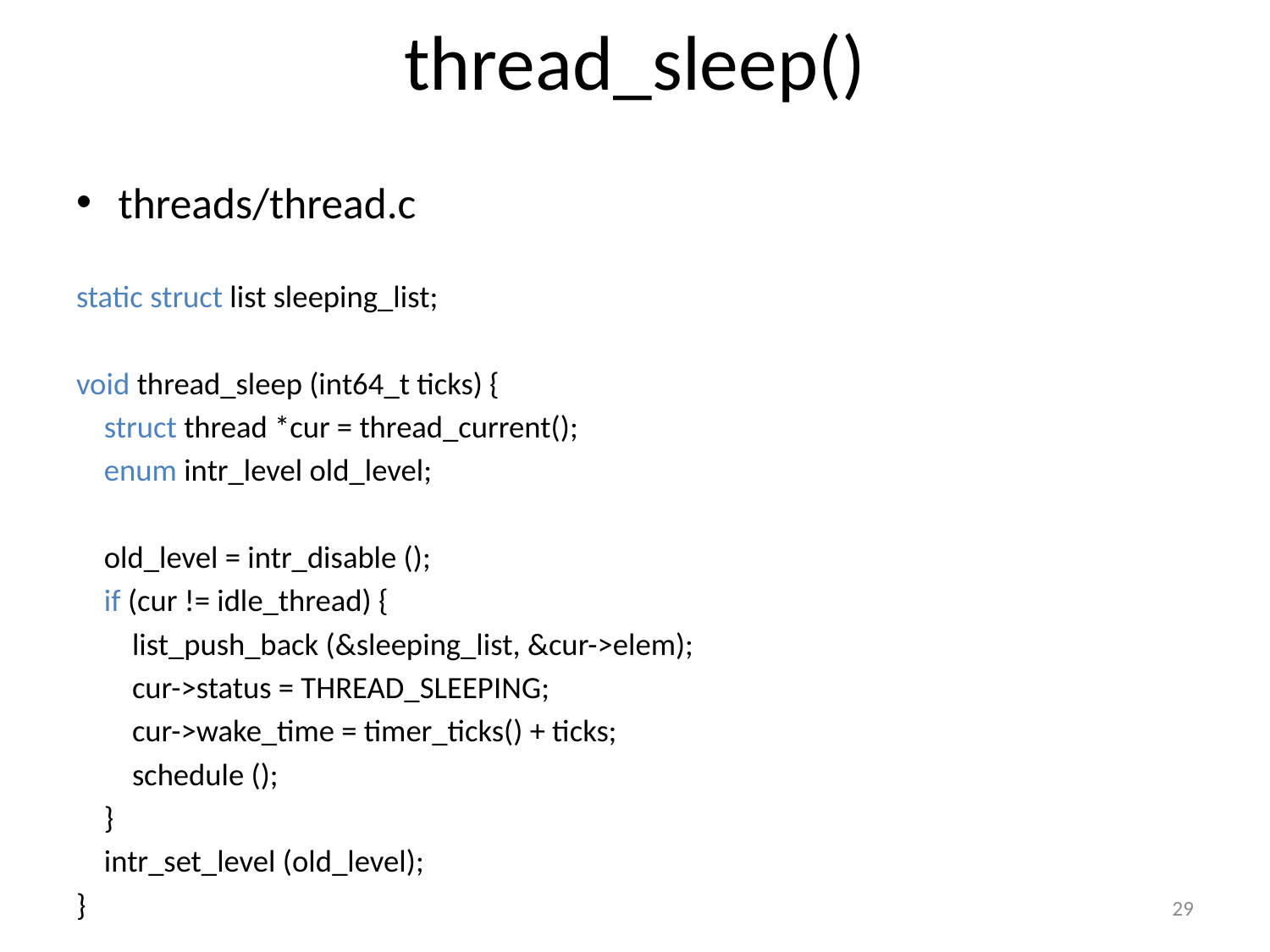

# thread_sleep()
threads/thread.c

static struct list sleeping_list;

void thread_sleep (int64_t ticks) {
    struct thread *cur = thread_current();
    enum intr_level old_level;

    old_level = intr_disable ();
    if (cur != idle_thread) {
        list_push_back (&sleeping_list, &cur->elem);
        cur->status = THREAD_SLEEPING;
        cur->wake_time = timer_ticks() + ticks;
        schedule ();
    }
    intr_set_level (old_level);
}
29